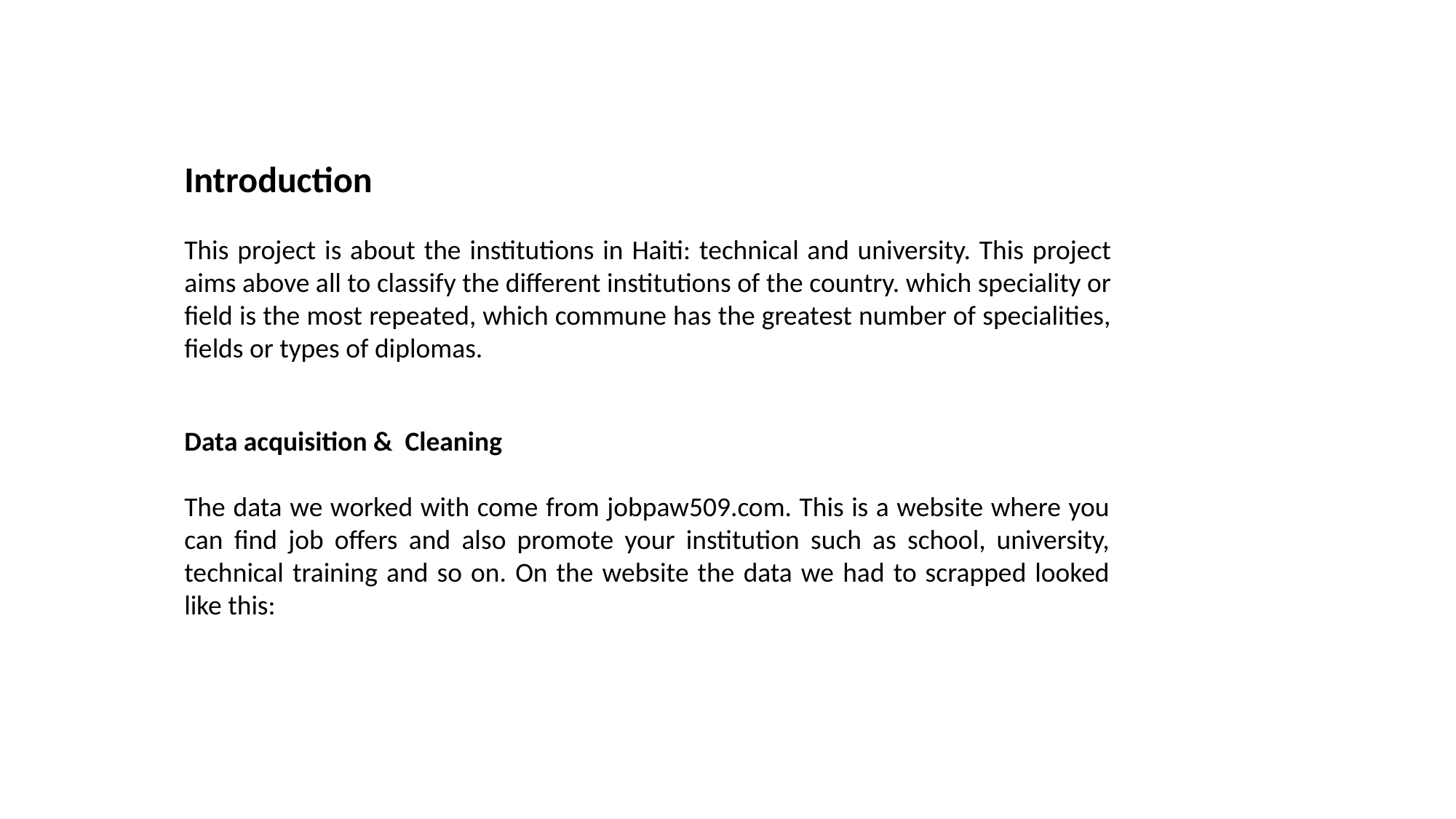

Introduction

This project is about the institutions in Haiti: technical and university. This project aims above all to classify the different institutions of the country. which speciality or field is the most repeated, which commune has the greatest number of specialities, fields or types of diplomas.
Data acquisition &  Cleaning

The data we worked with come from jobpaw509.com. This is a website where you can find job offers and also promote your institution such as school, university, technical training and so on. On the website the data we had to scrapped looked like this: